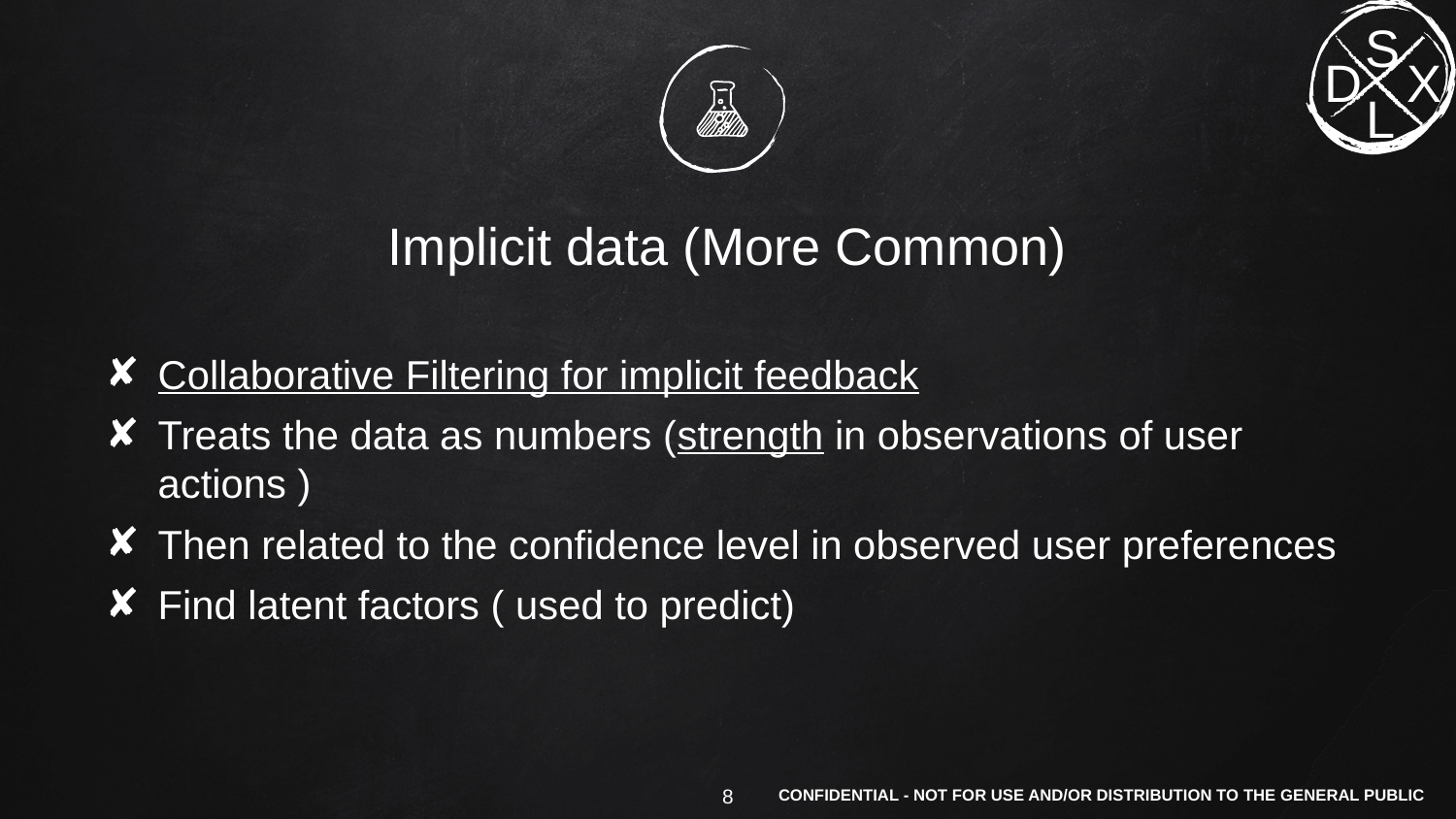

# Implicit data (More Common)
Collaborative Filtering for implicit feedback
Treats the data as numbers (strength in observations of user actions )
Then related to the confidence level in observed user preferences
Find latent factors ( used to predict)

8